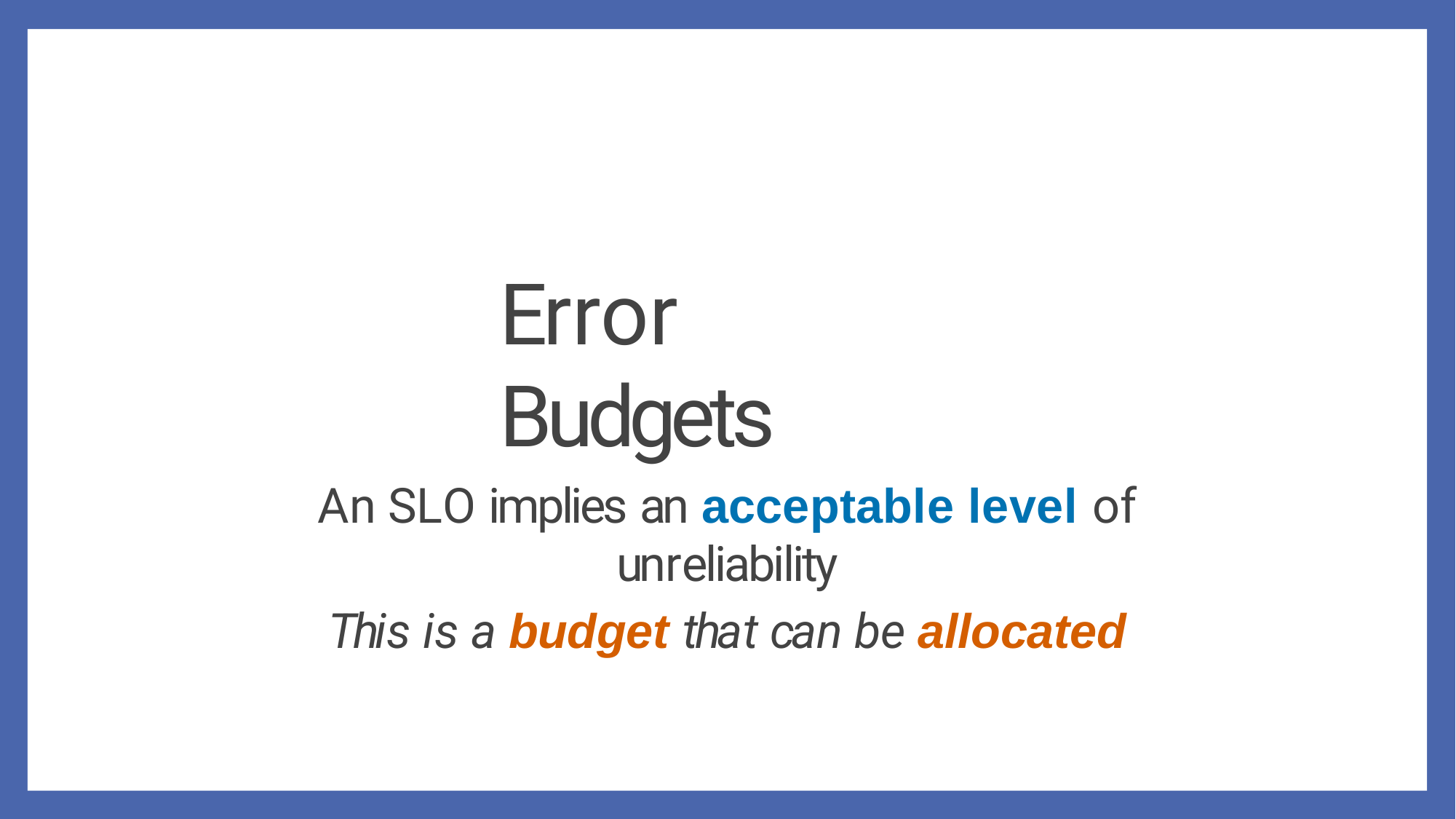

# Error Budgets
An SLO implies an acceptable level of unreliability
This is a budget that can be allocated